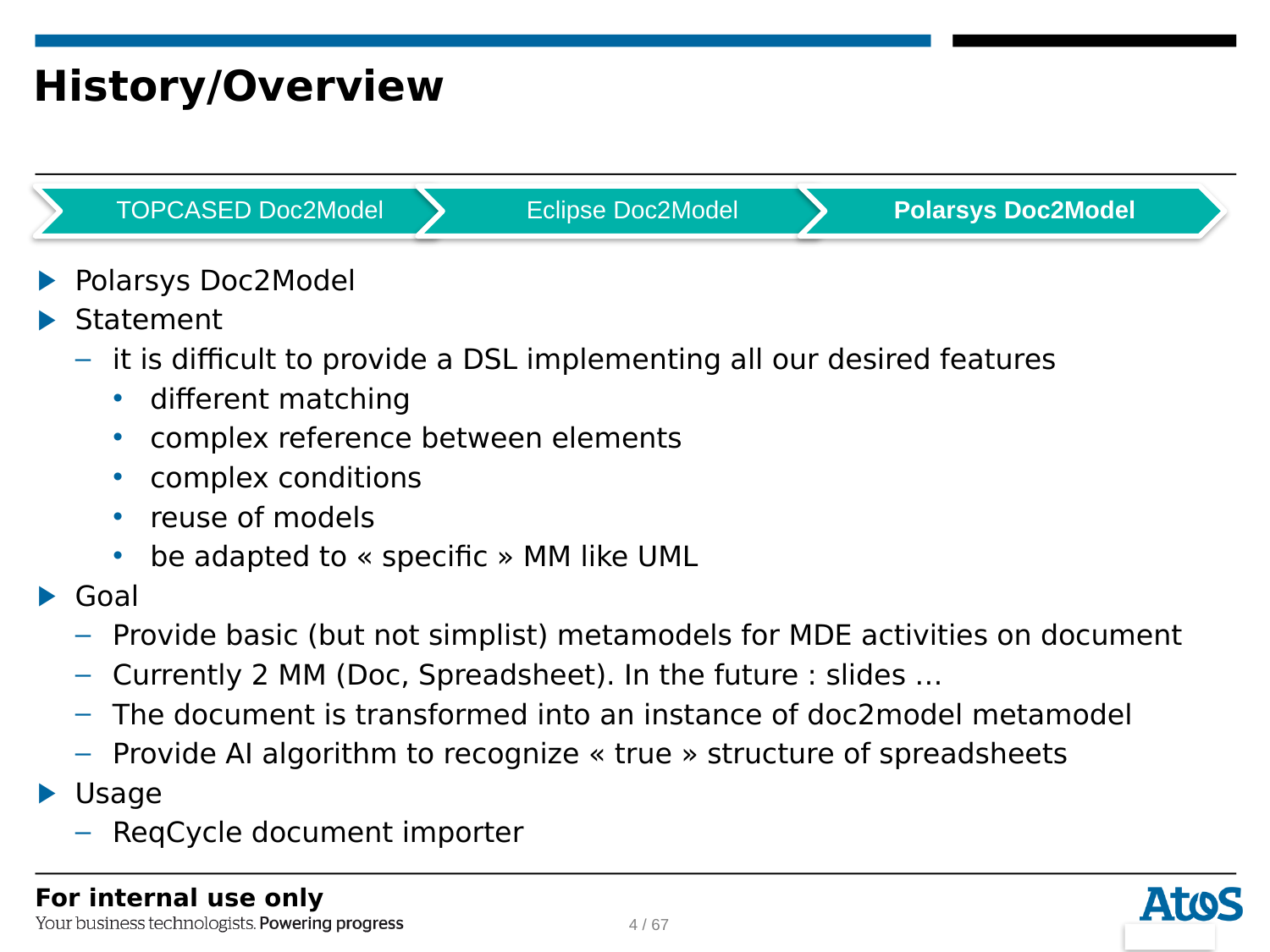

# History/Overview
TOPCASED Doc2Model
Eclipse Doc2Model
Polarsys Doc2Model
Polarsys Doc2Model
Statement
it is difficult to provide a DSL implementing all our desired features
different matching
complex reference between elements
complex conditions
reuse of models
be adapted to « specific » MM like UML
Goal
Provide basic (but not simplist) metamodels for MDE activities on document
Currently 2 MM (Doc, Spreadsheet). In the future : slides …
The document is transformed into an instance of doc2model metamodel
Provide AI algorithm to recognize « true » structure of spreadsheets
Usage
ReqCycle document importer